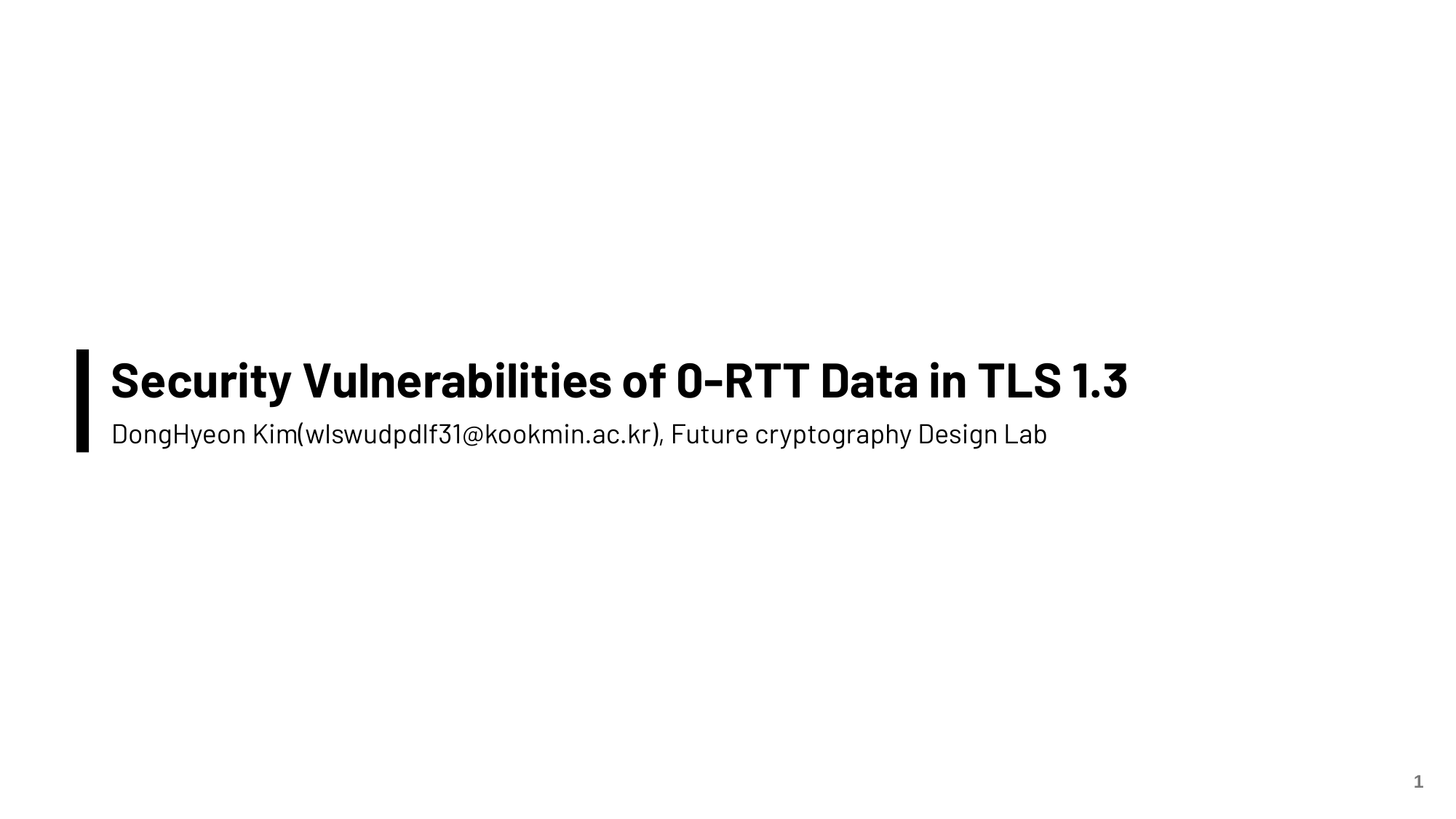

# Security Vulnerabilities of 0-RTT Data in TLS 1.3
DongHyeon Kim(wlswudpdlf31@kookmin.ac.kr), Future cryptography Design Lab
1